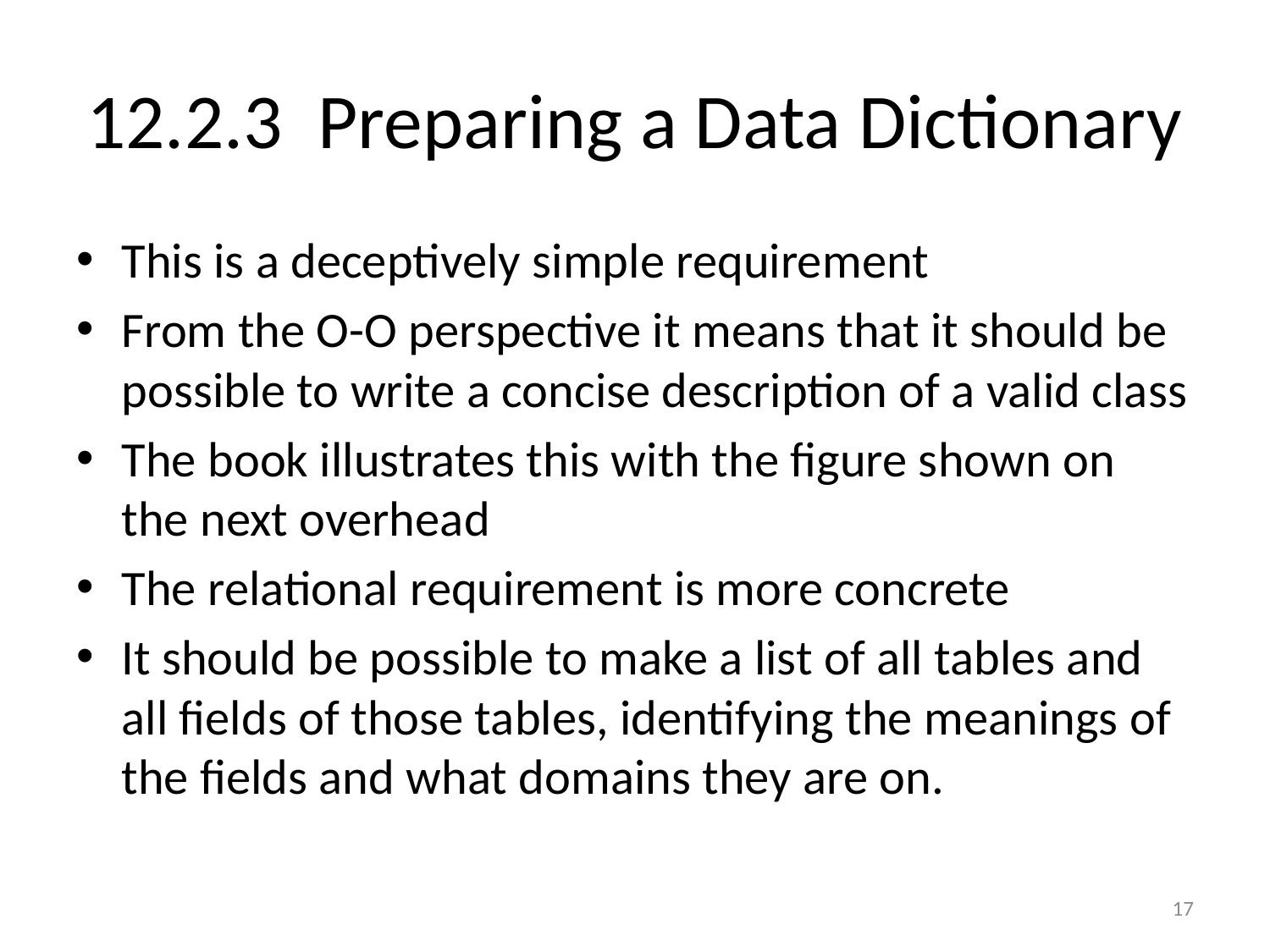

# 12.2.3  Preparing a Data Dictionary
This is a deceptively simple requirement
From the O-O perspective it means that it should be possible to write a concise description of a valid class
The book illustrates this with the figure shown on the next overhead
The relational requirement is more concrete
It should be possible to make a list of all tables and all fields of those tables, identifying the meanings of the fields and what domains they are on.

17